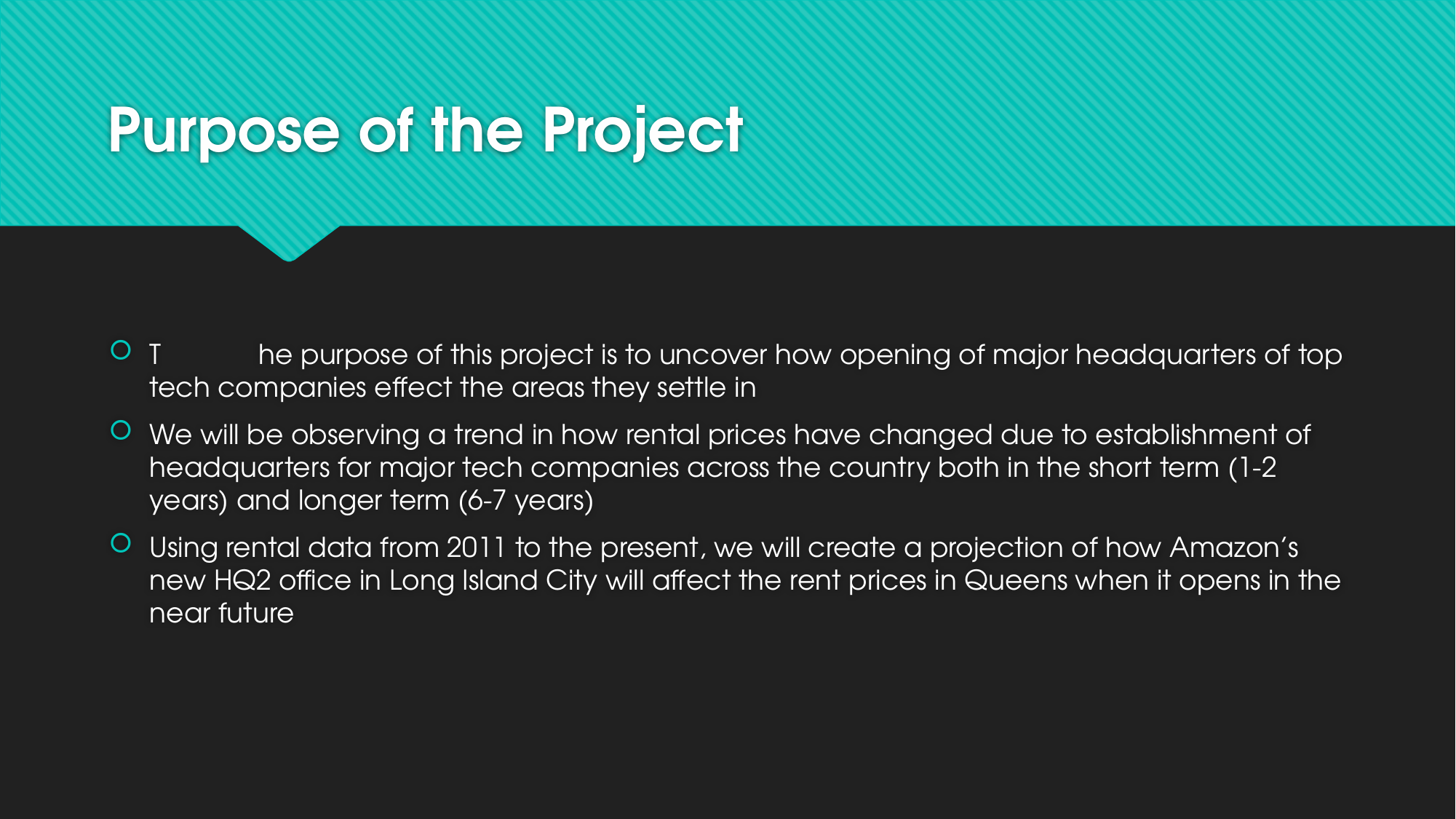

# Purpose of the Project
T	he purpose of this project is to uncover how opening of major headquarters of top tech companies effect the areas they settle in
We will be observing a trend in how rental prices have changed due to establishment of headquarters for major tech companies across the country both in the short term (1-2 years) and longer term (6-7 years)
Using rental data from 2011 to the present, we will create a projection of how Amazon’s new HQ2 office in Long Island City will affect the rent prices in Queens when it opens in the near future